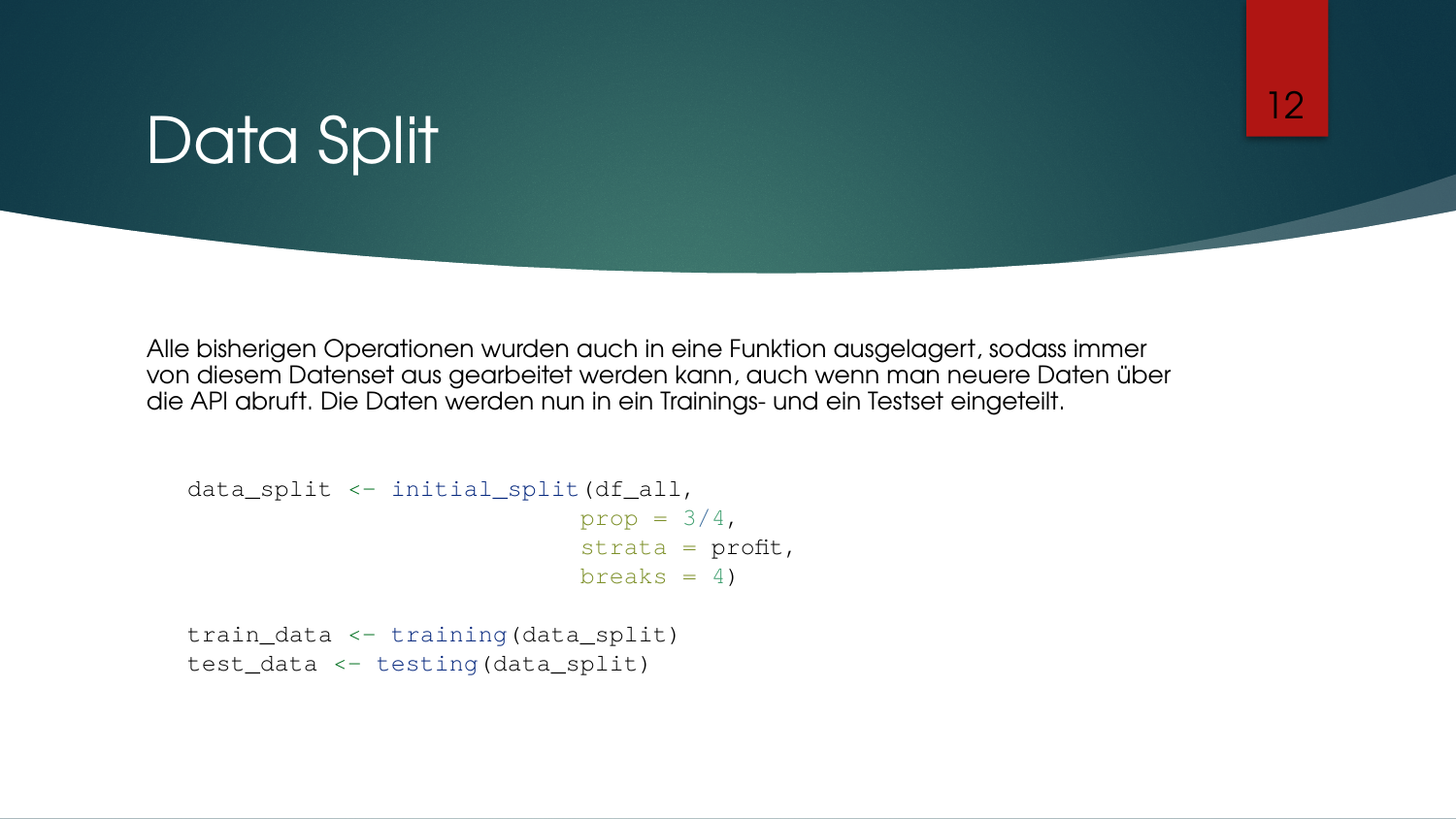

# Data Split
12

Alle bisherigen Operationen wurden auch in eine Funktion ausgelagert, sodass immer von diesem Datenset aus gearbeitet werden kann, auch wenn man neuere Daten über die API abruft. Die Daten werden nun in ein Trainings- und ein Testset eingeteilt.

data_split <- initial_split(df_all,
                           prop = 3/4,
                           strata = profit,
                           breaks = 4)
train_data <- training(data_split)
test_data <- testing(data_split)